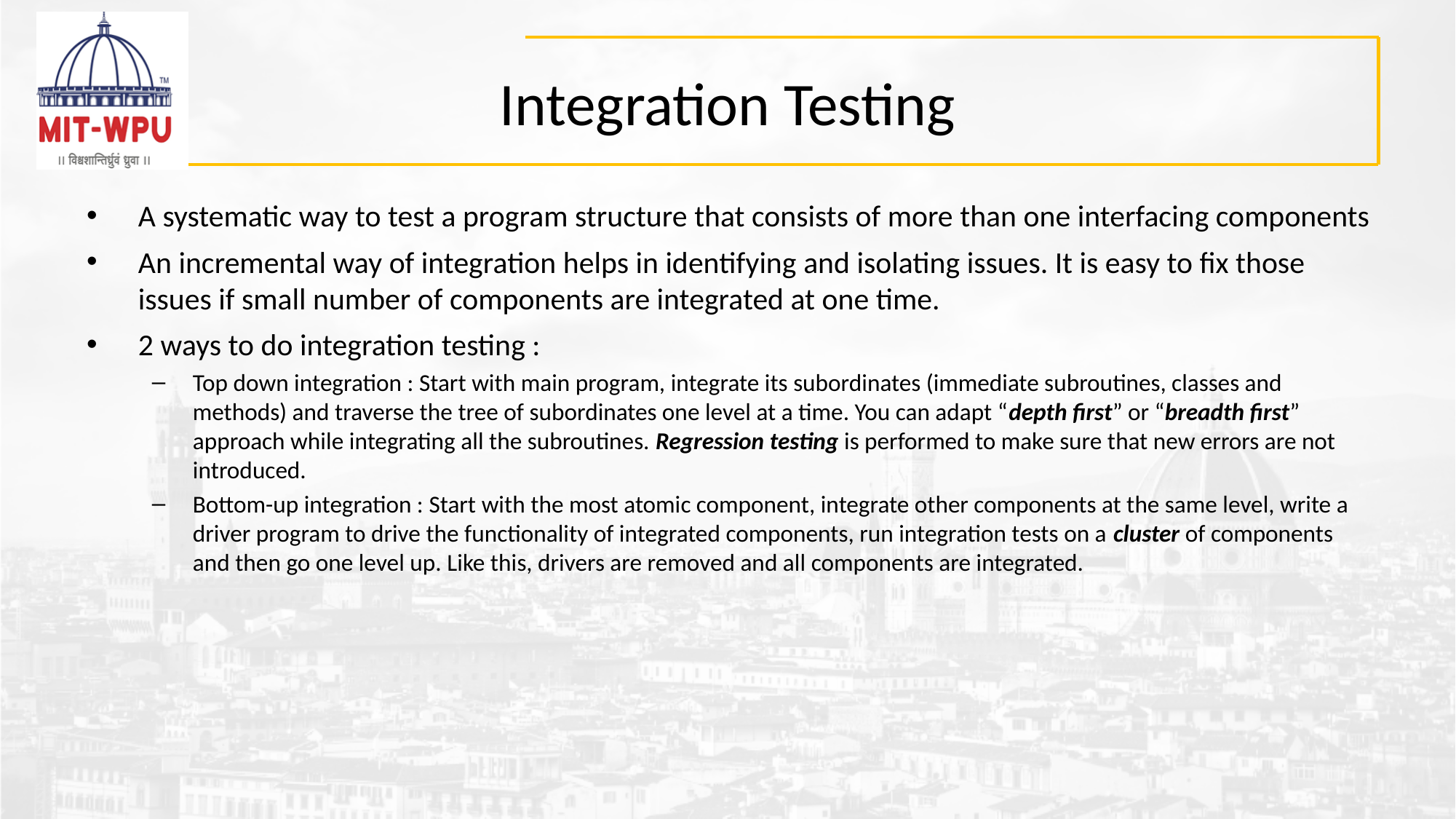

# Integration Testing
A systematic way to test a program structure that consists of more than one interfacing components
An incremental way of integration helps in identifying and isolating issues. It is easy to fix those issues if small number of components are integrated at one time.
2 ways to do integration testing :
Top down integration : Start with main program, integrate its subordinates (immediate subroutines, classes and methods) and traverse the tree of subordinates one level at a time. You can adapt “depth first” or “breadth first” approach while integrating all the subroutines. Regression testing is performed to make sure that new errors are not introduced.
Bottom-up integration : Start with the most atomic component, integrate other components at the same level, write a driver program to drive the functionality of integrated components, run integration tests on a cluster of components and then go one level up. Like this, drivers are removed and all components are integrated.